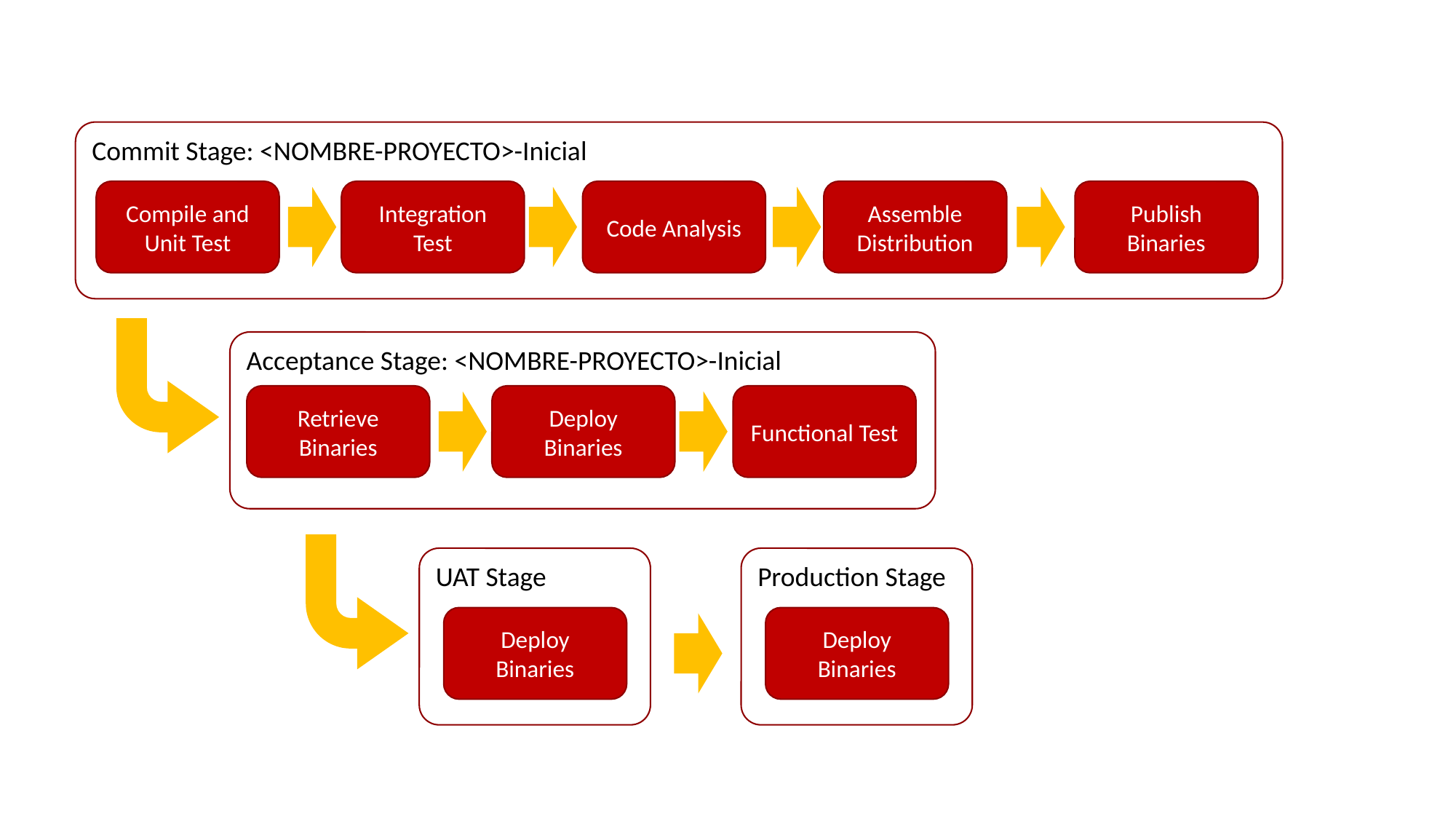

Commit Stage: <NOMBRE-PROYECTO>-Inicial
Compile and Unit Test
Integration Test
Code Analysis
Assemble Distribution
Publish Binaries

Acceptance Stage: <NOMBRE-PROYECTO>-Inicial
Retrieve Binaries
Deploy Binaries
Functional Test

UAT Stage
Production Stage
Deploy Binaries
Deploy Binaries